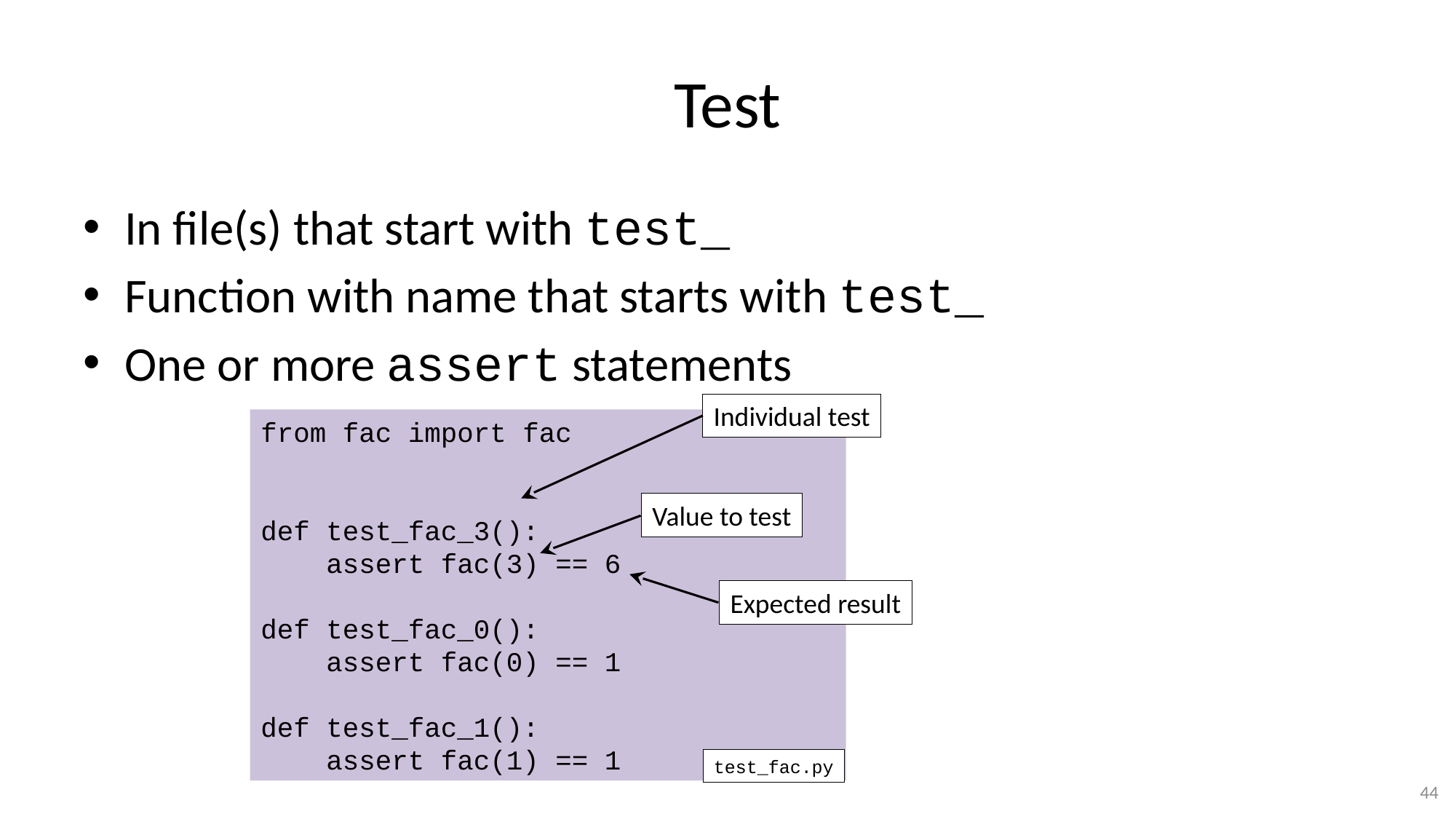

# Test
In file(s) that start with test_
Function with name that starts with test_
One or more assert statements
Individual test
from fac import fac

def test_fac_3():
    assert fac(3) == 6

def test_fac_0():
    assert fac(0) == 1

def test_fac_1():
    assert fac(1) == 1
test_fac.py
Value to test
Expected result
44